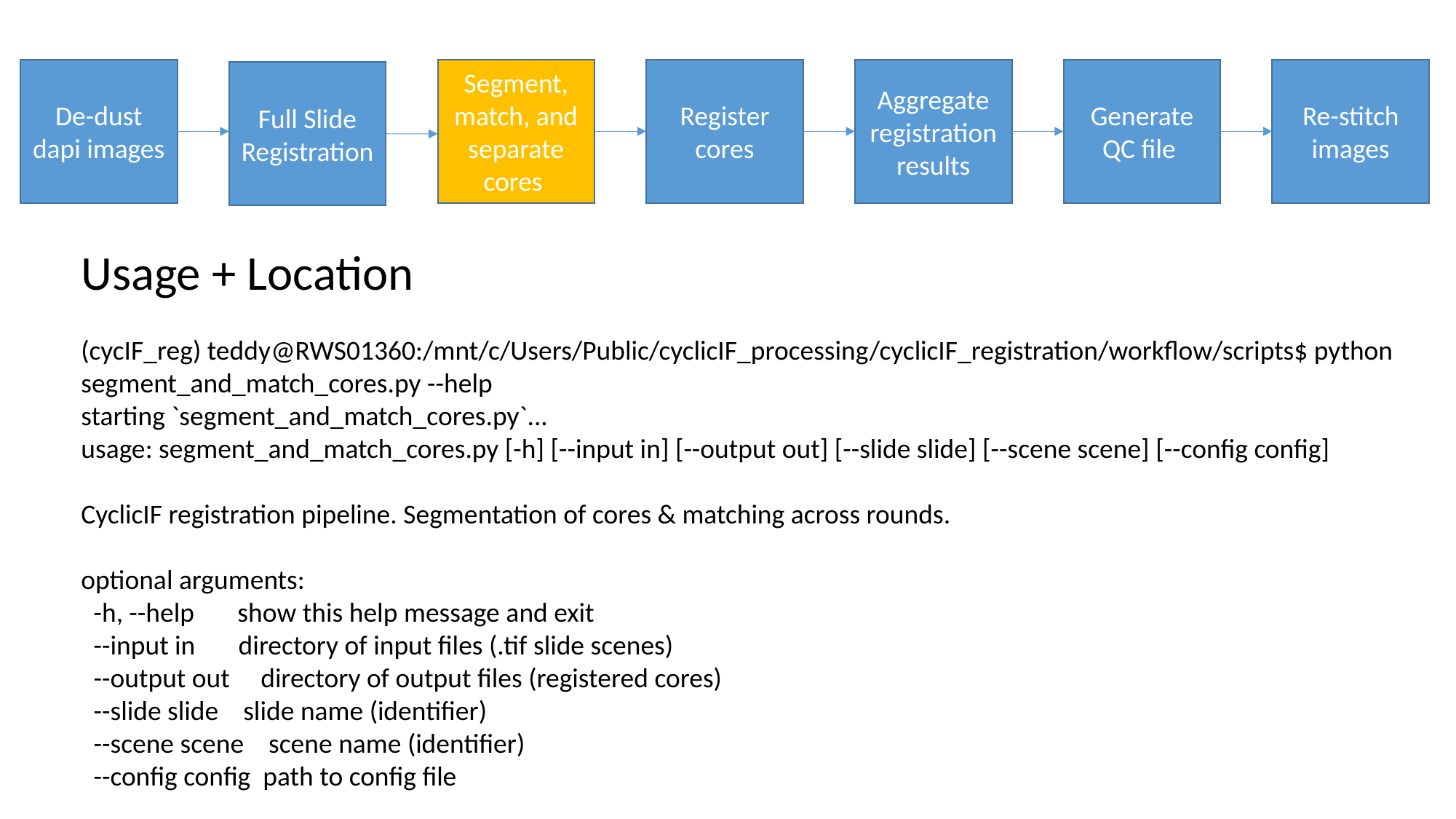

De-dust dapi images
Segment, match, and separate cores
Register cores
Aggregate registration results
Generate QC file
Re-stitch images
Full Slide Registration
Usage + Location

(cycIF_reg) teddy@RWS01360:/mnt/c/Users/Public/cyclicIF_processing/cyclicIF_registration/workflow/scripts$ python segment_and_match_cores.py --help
starting `segment_and_match_cores.py`...
usage: segment_and_match_cores.py [-h] [--input in] [--output out] [--slide slide] [--scene scene] [--config config]

CyclicIF registration pipeline. Segmentation of cores & matching across rounds.

optional arguments:
  -h, --help       show this help message and exit
  --input in       directory of input files (.tif slide scenes)
  --output out     directory of output files (registered cores)
  --slide slide    slide name (identifier)
  --scene scene    scene name (identifier)
  --config config  path to config file